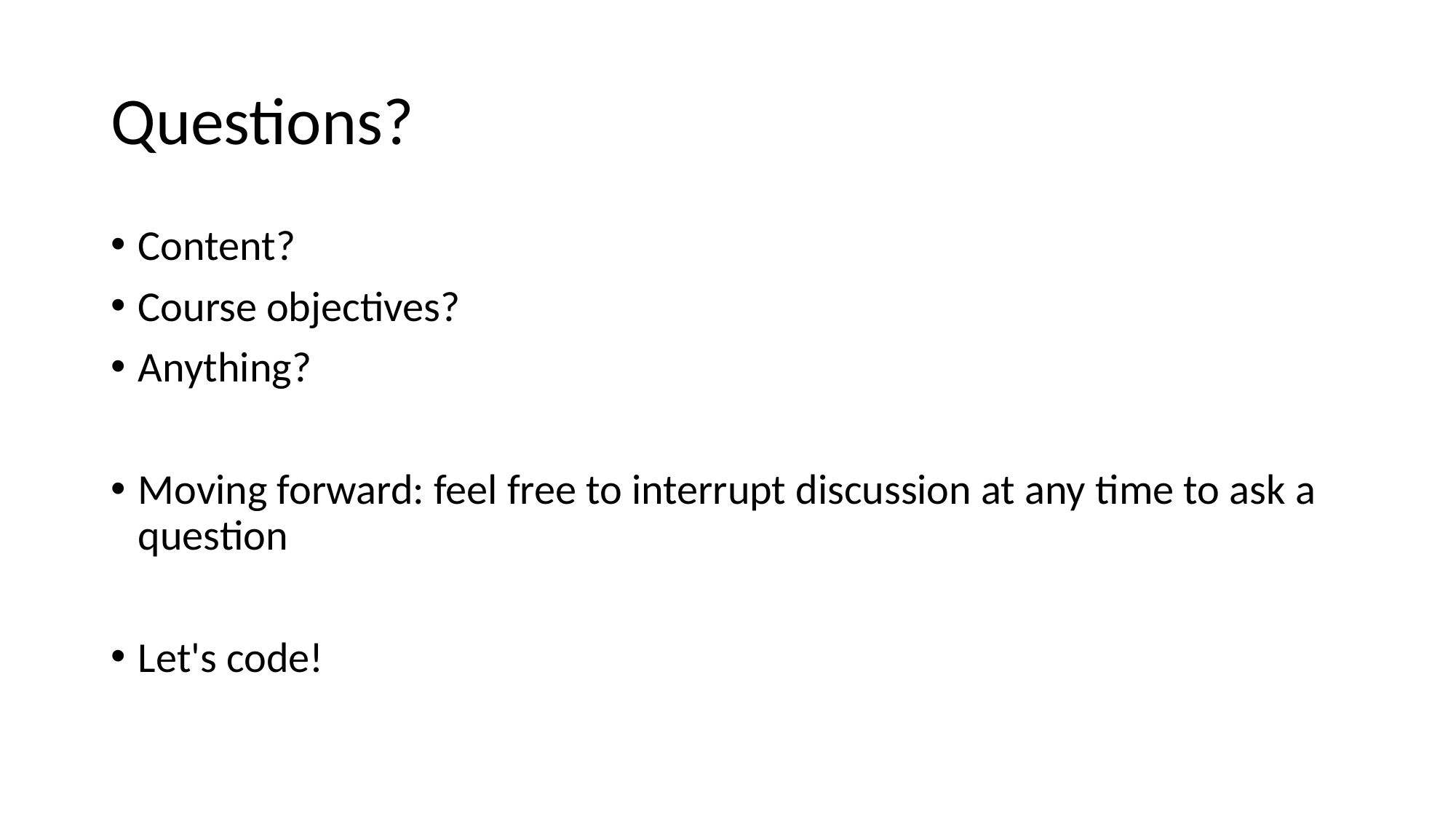

# Questions?
Content?
Course objectives?
Anything?

Moving forward: feel free to interrupt discussion at any time to ask a question

Let's code!